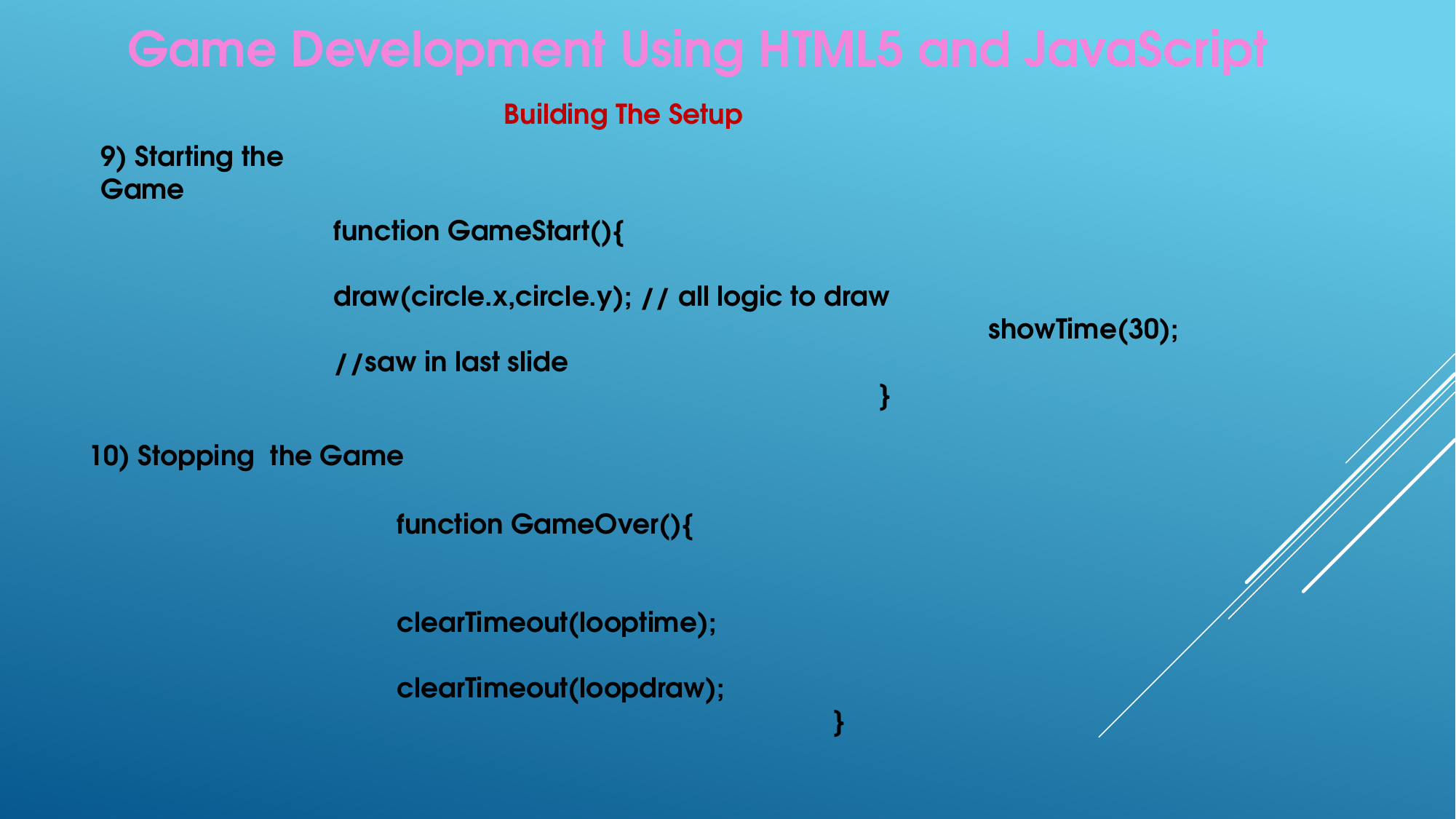

Game Development Using HTML5 and JavaScript
Building The Setup
9) Starting the Game
function GameStart(){
						draw(circle.x,circle.y); // all logic to draw
						showTime(30); //saw in last slide
					}
10) Stopping  the Game
function GameOver(){

						clearTimeout(looptime);
						clearTimeout(loopdraw);
				}